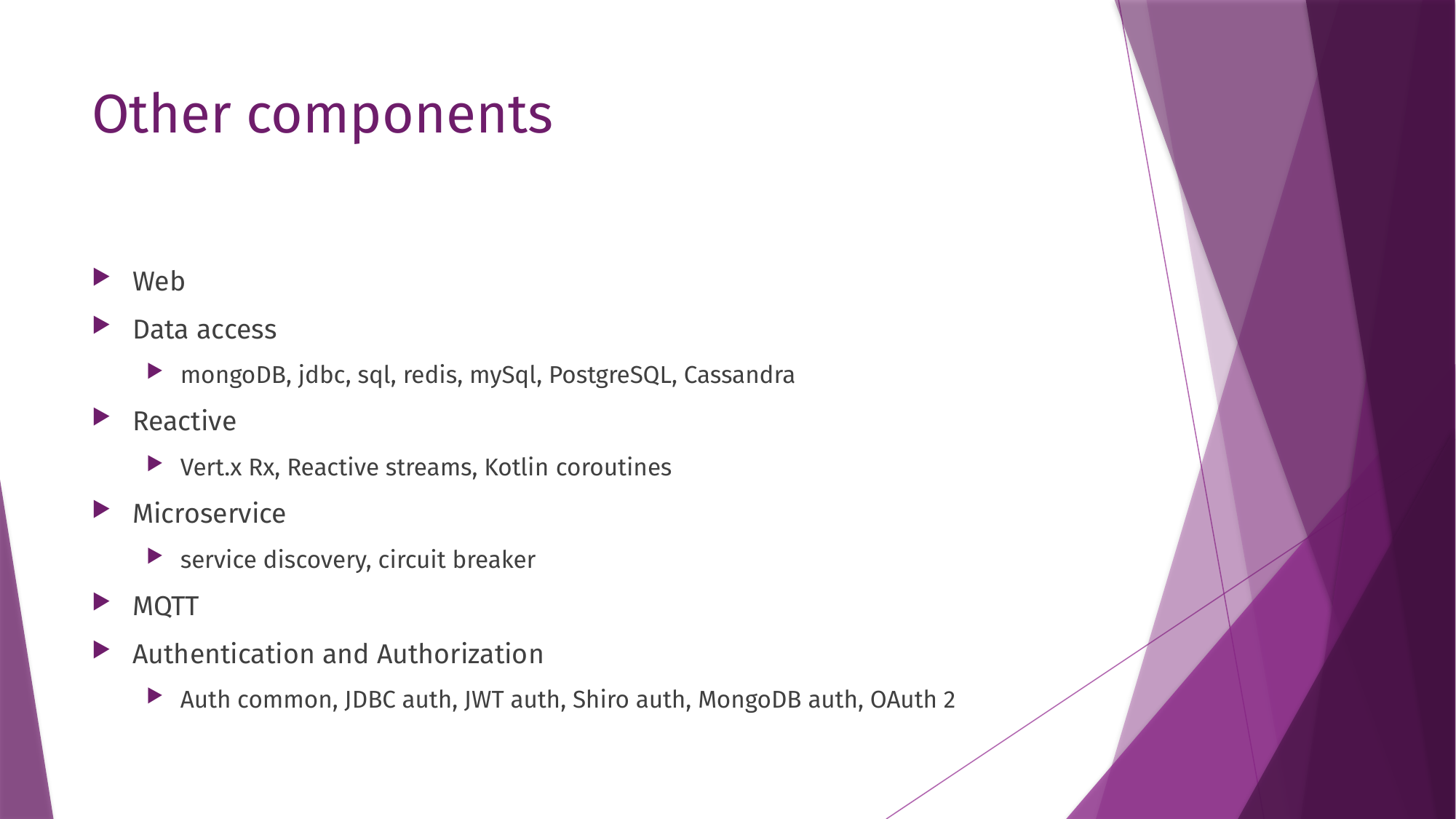

# Other components
Web
Data access
mongoDB, jdbc, sql, redis, mySql, PostgreSQL, Cassandra
Reactive
Vert.x Rx, Reactive streams, Kotlin coroutines
Microservice
service discovery, circuit breaker
MQTT
Authentication and Authorization
Auth common, JDBC auth, JWT auth, Shiro auth, MongoDB auth, OAuth 2